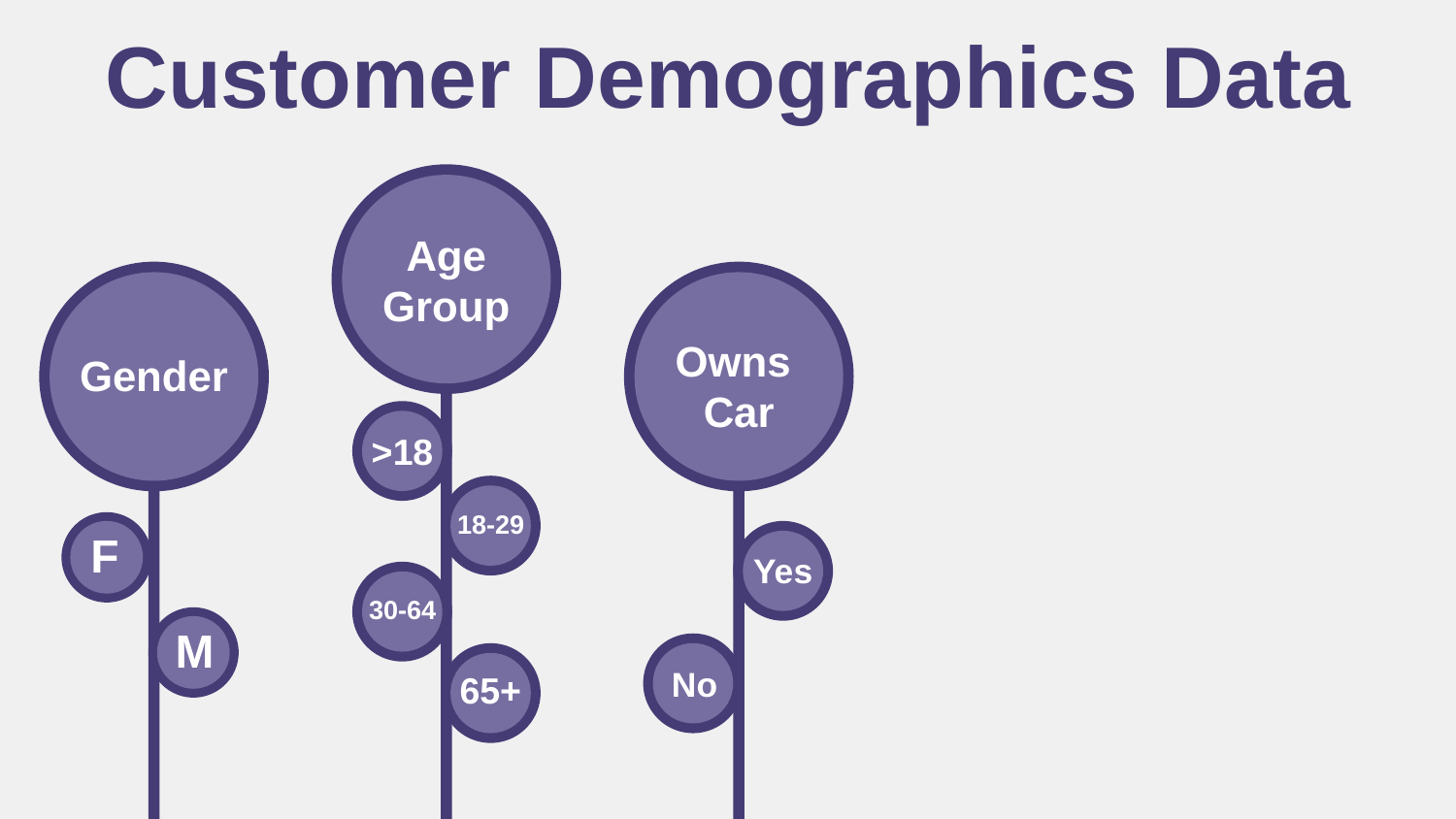

# Customer Demographics Data

Age Group

Owns
Car

Gender

>18

18-29
F

Yes

30-64

M

No
65+